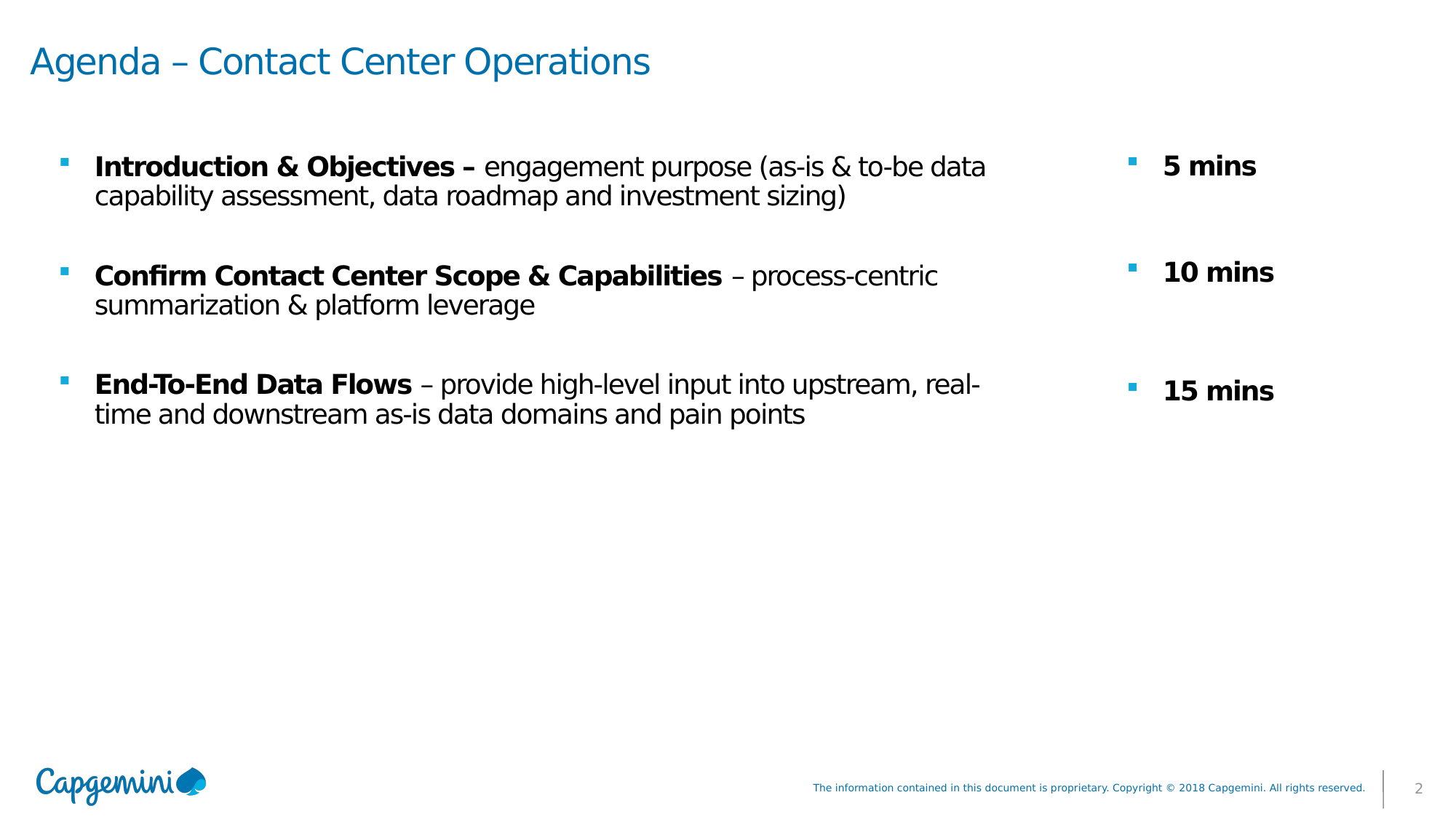

# Agenda – Contact Center Operations
5 mins

10 mins

15 mins

Introduction & Objectives – engagement purpose (as-is & to-be data capability assessment, data roadmap and investment sizing)

Confirm Contact Center Scope & Capabilities – process-centric summarization & platform leverage

End-To-End Data Flows – provide high-level input into upstream, real-time and downstream as-is data domains and pain points